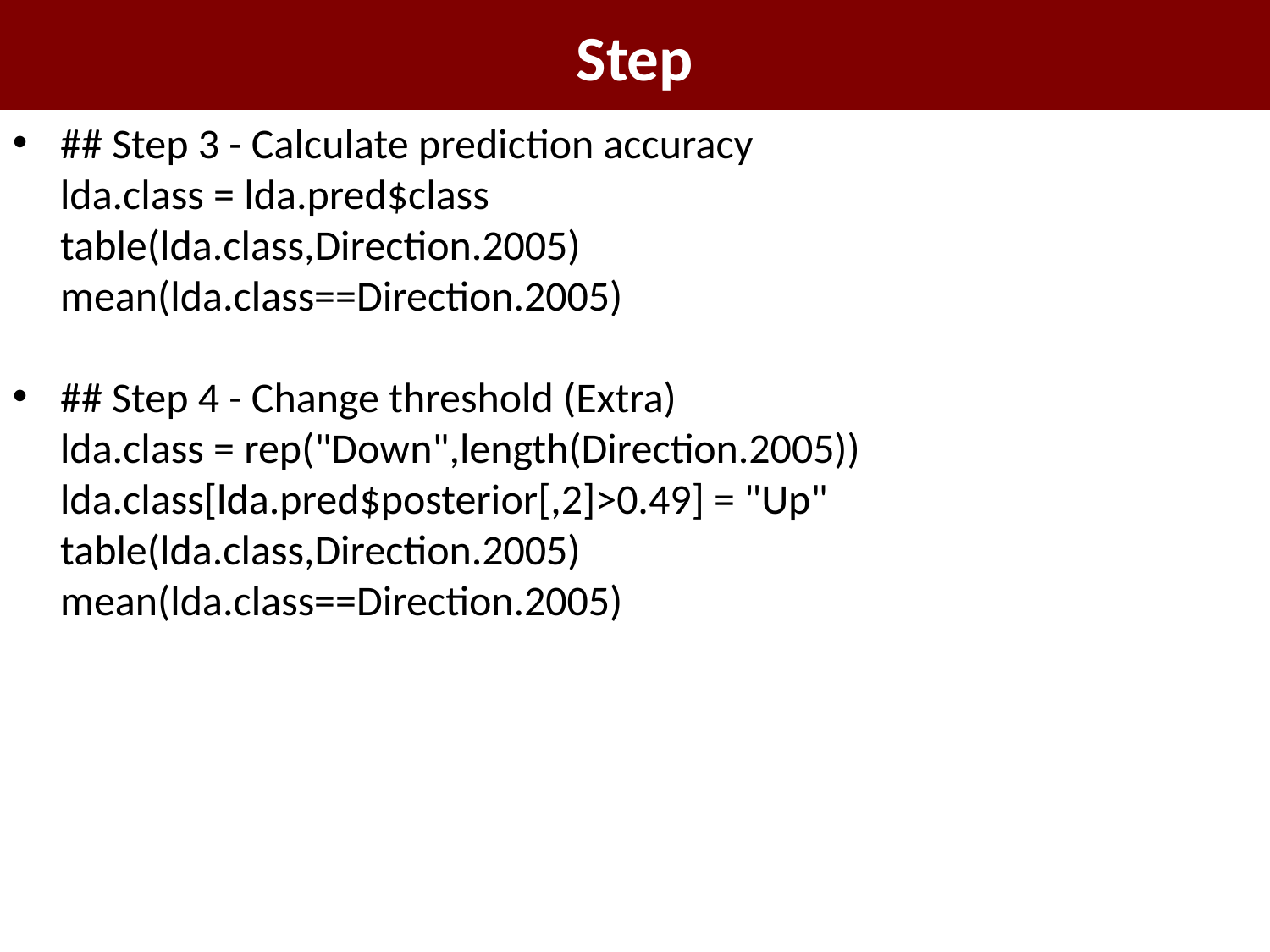

# Step
## Step 3 - Calculate prediction accuracy lda.class = lda.pred$class table(lda.class,Direction.2005) mean(lda.class==Direction.2005)

## Step 4 - Change threshold (Extra) lda.class = rep("Down",length(Direction.2005))
     lda.class[lda.pred$posterior[,2]>0.49] = "Up"
     table(lda.class,Direction.2005)
     mean(lda.class==Direction.2005)